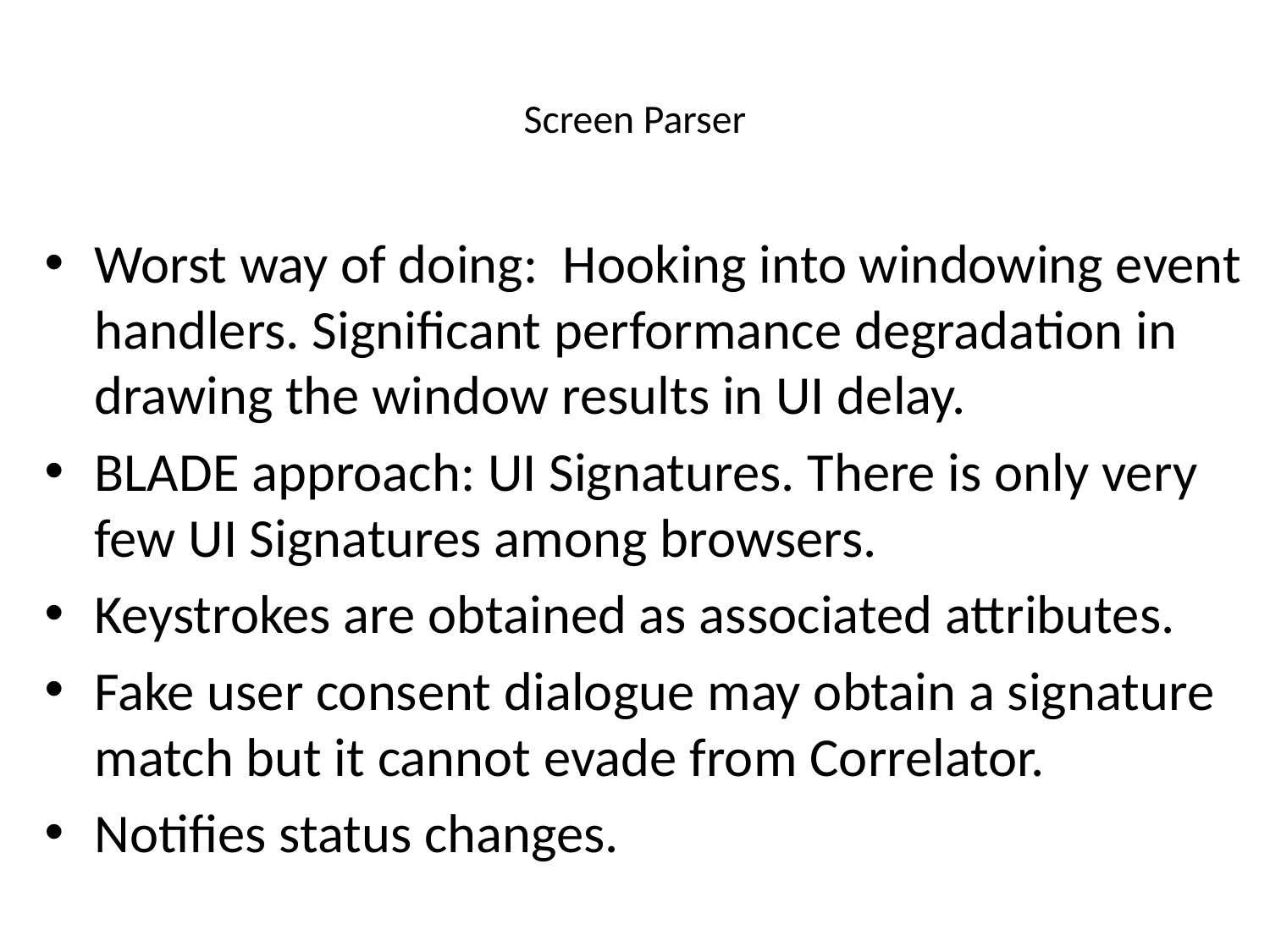

# Screen Parser
Worst way of doing:  Hooking into windowing event handlers. Significant performance degradation in drawing the window results in UI delay.
BLADE approach: UI Signatures. There is only very few UI Signatures among browsers.
Keystrokes are obtained as associated attributes.
Fake user consent dialogue may obtain a signature match but it cannot evade from Correlator.
Notifies status changes.